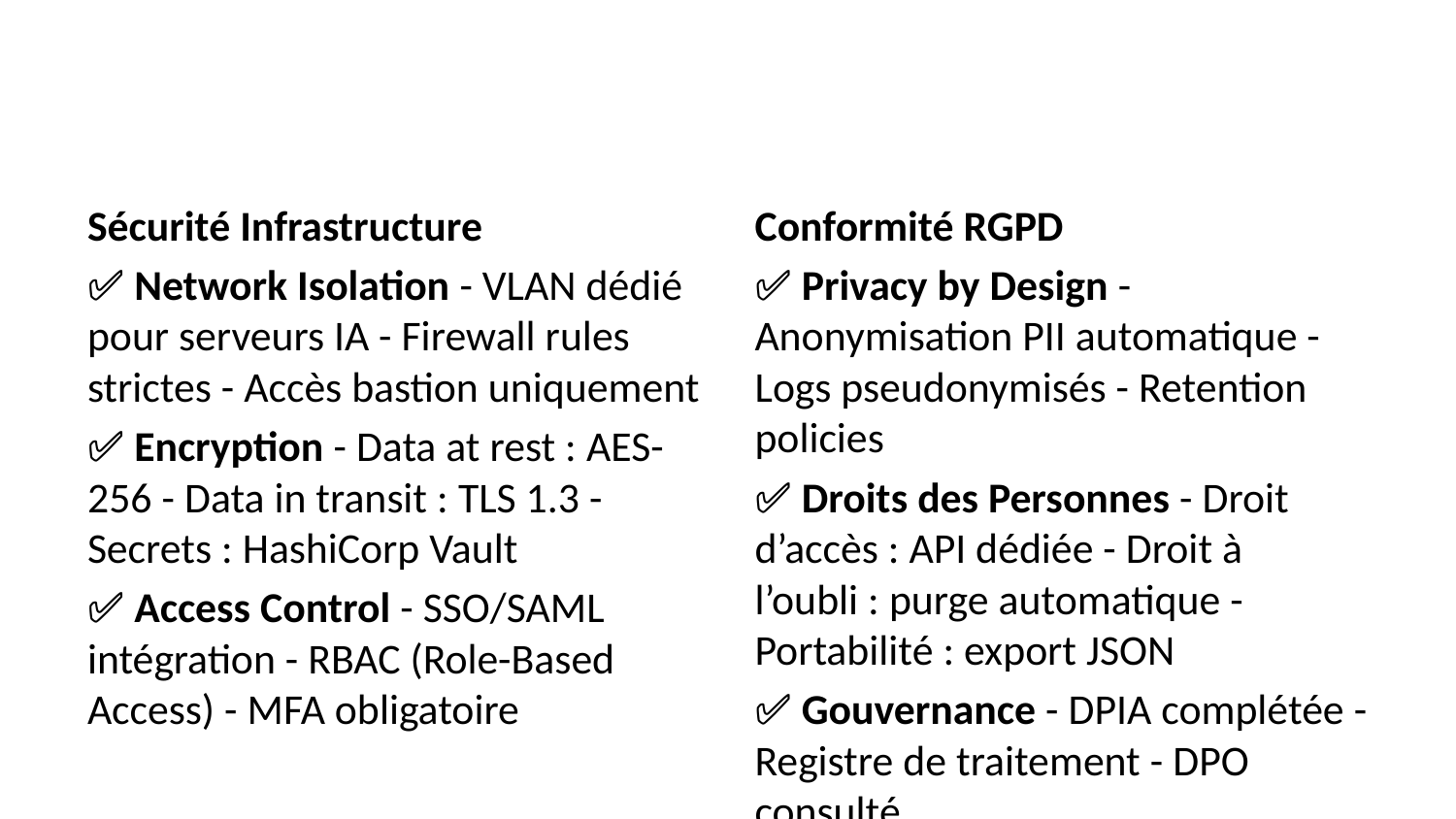

Sécurité Infrastructure
✅ Network Isolation - VLAN dédié pour serveurs IA - Firewall rules strictes - Accès bastion uniquement
✅ Encryption - Data at rest : AES-256 - Data in transit : TLS 1.3 - Secrets : HashiCorp Vault
✅ Access Control - SSO/SAML intégration - RBAC (Role-Based Access) - MFA obligatoire
Conformité RGPD
✅ Privacy by Design - Anonymisation PII automatique - Logs pseudonymisés - Retention policies
✅ Droits des Personnes - Droit d’accès : API dédiée - Droit à l’oubli : purge automatique - Portabilité : export JSON
✅ Gouvernance - DPIA complétée - Registre de traitement - DPO consulté